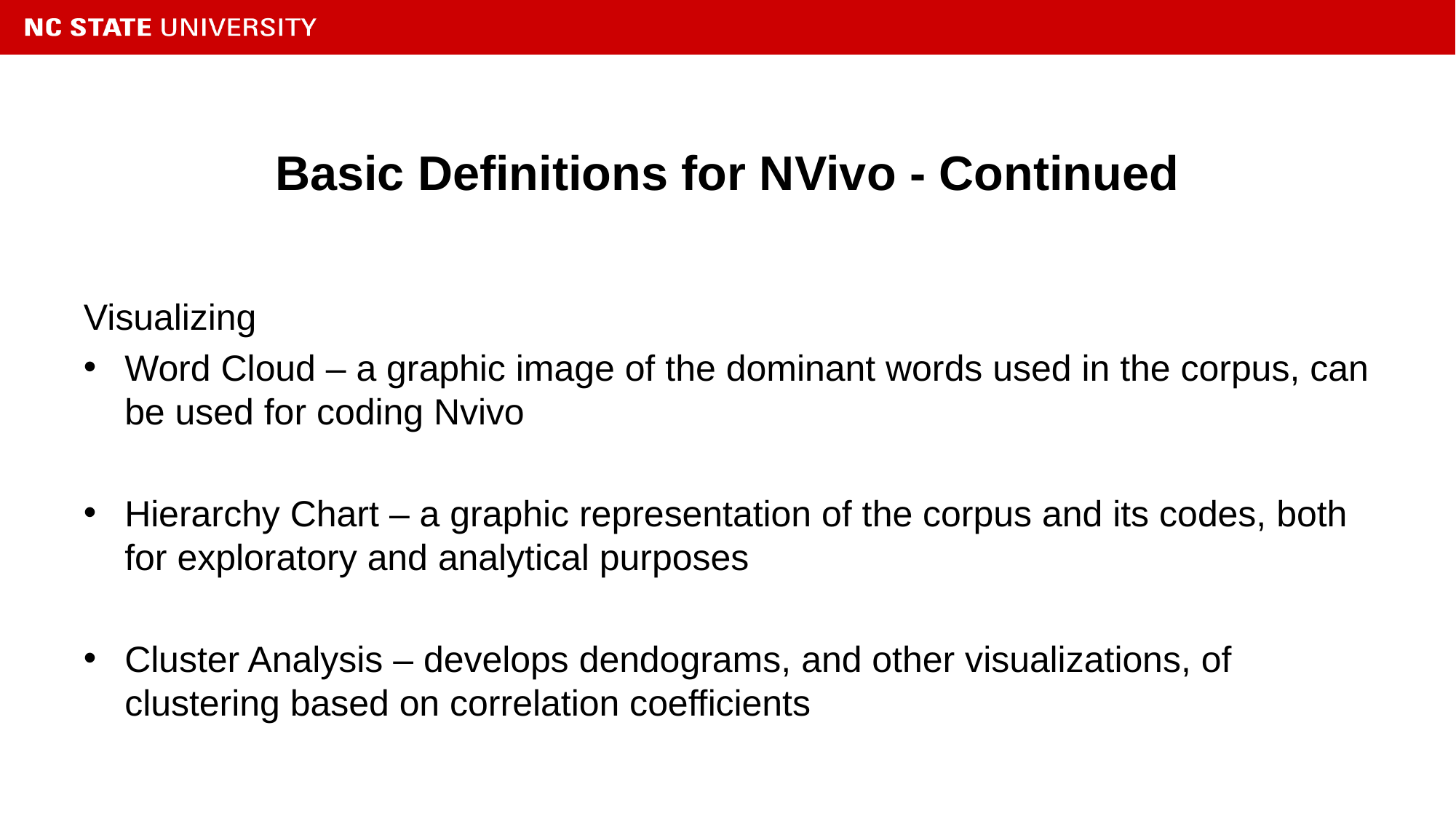

# Basic Definitions for NVivo - Continued
Visualizing
Word Cloud – a graphic image of the dominant words used in the corpus, can be used for coding Nvivo

Hierarchy Chart – a graphic representation of the corpus and its codes, both for exploratory and analytical purposes

Cluster Analysis – develops dendograms, and other visualizations, of clustering based on correlation coefficients